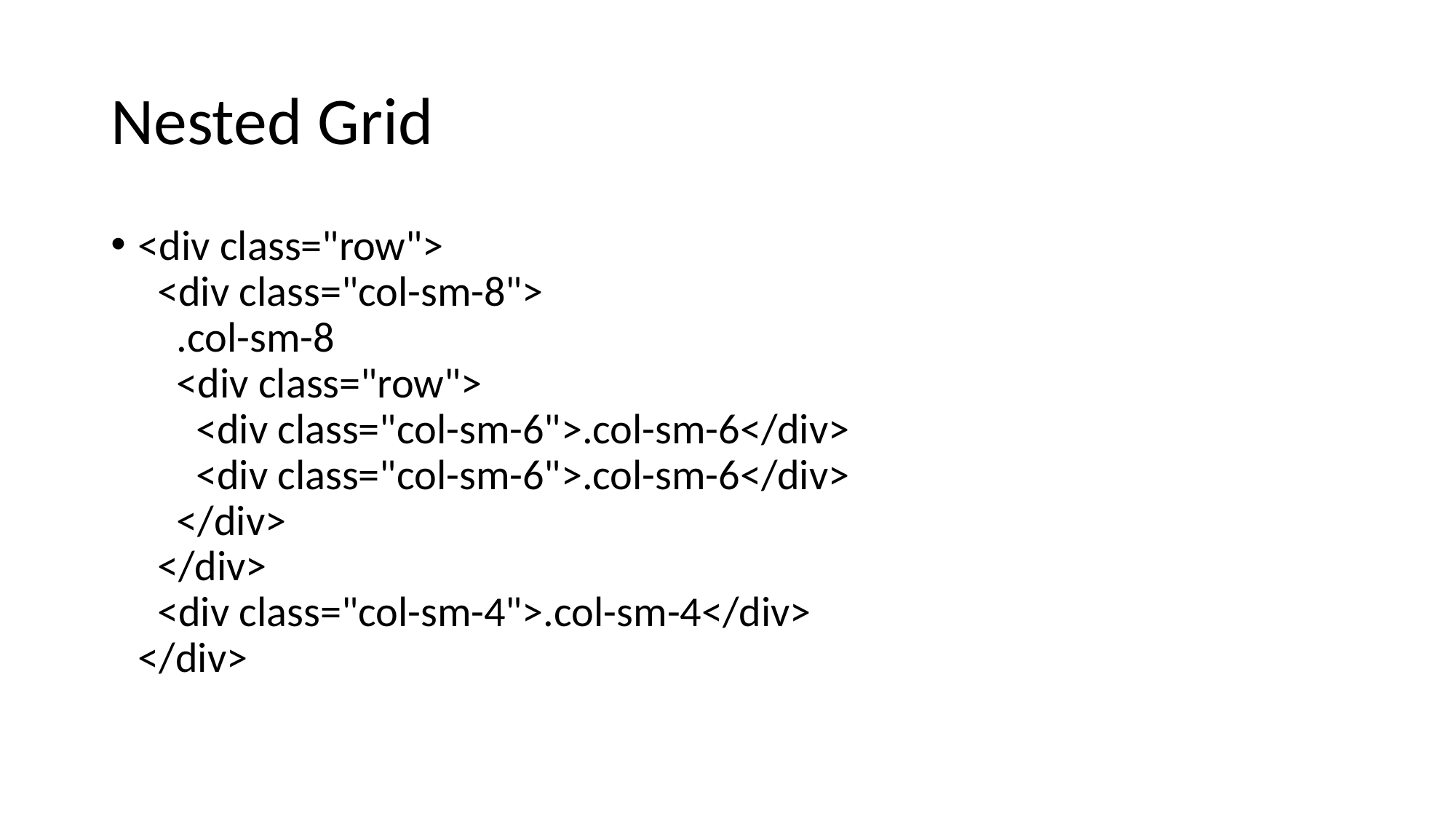

# Nested Grid
<div class="row">
  <div class="col-sm-8">
    .col-sm-8
    <div class="row">
      <div class="col-sm-6">.col-sm-6</div>
      <div class="col-sm-6">.col-sm-6</div>
    </div>
  </div>
  <div class="col-sm-4">.col-sm-4</div>
</div>